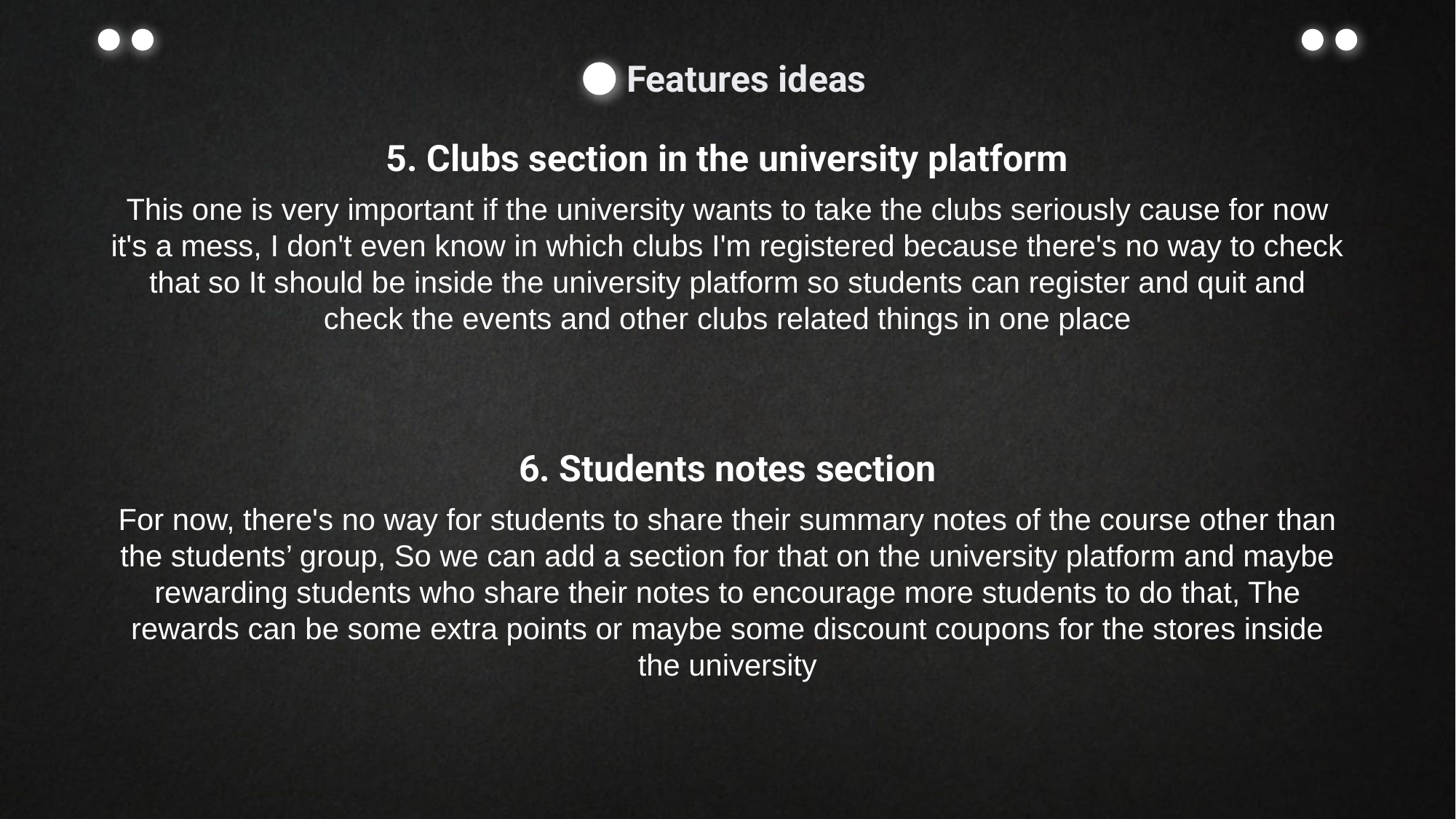

Features ideas

5. Clubs section in the university platform
This one is very important if the university wants to take the clubs seriously cause for now it's a mess, I don't even know in which clubs I'm registered because there's no way to check that so It should be inside the university platform so students can register and quit and check the events and other clubs related things in one place
6. Students notes section
For now, there's no way for students to share their summary notes of the course other than the students’ group, So we can add a section for that on the university platform and maybe rewarding students who share their notes to encourage more students to do that, The rewards can be some extra points or maybe some discount coupons for the stores inside the university